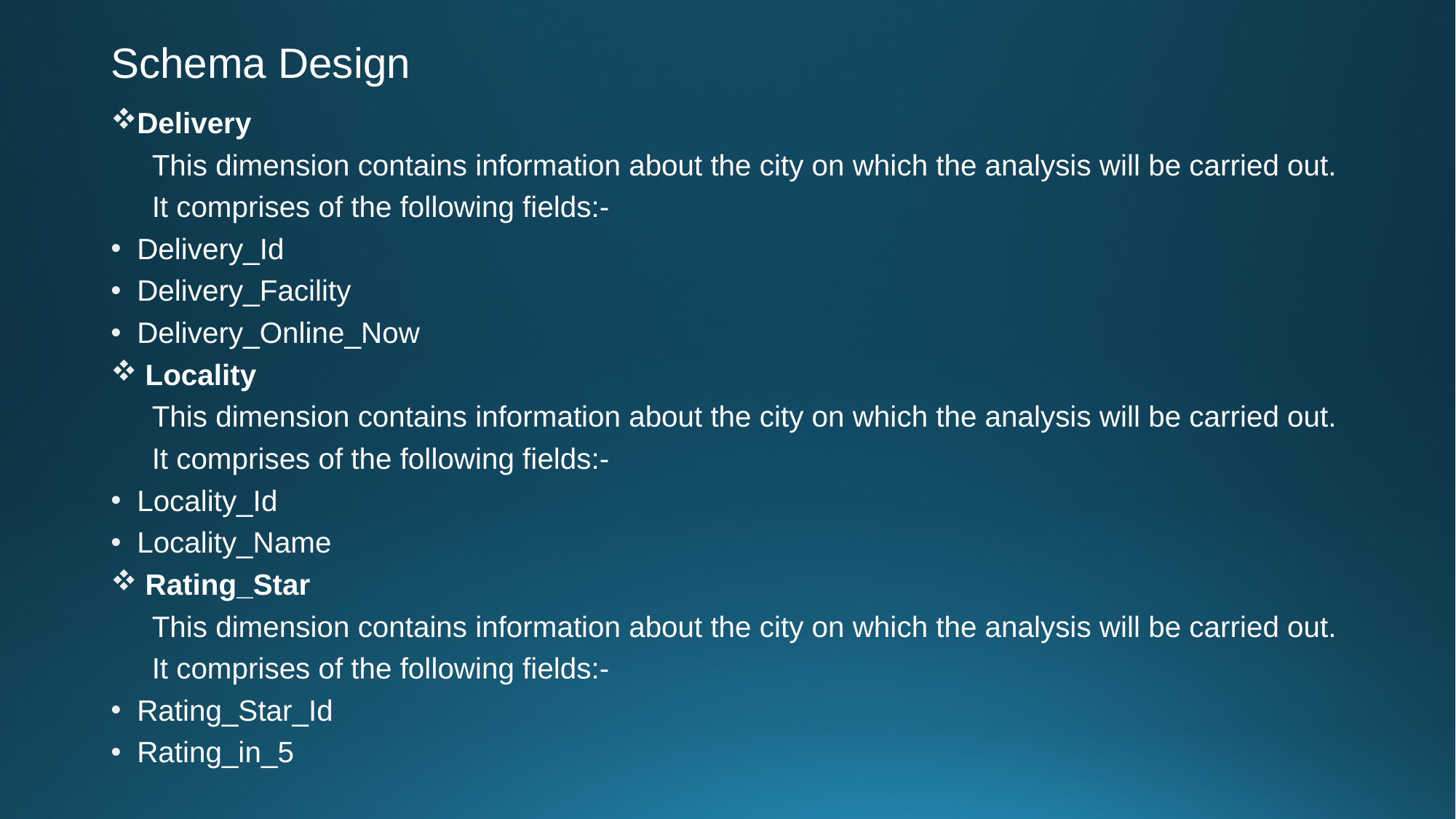

# Schema Design
Delivery
     This dimension contains information about the city on which the analysis will be carried out.
     It comprises of the following fields:-
Delivery_Id
Delivery_Facility
Delivery_Online_Now
 Locality
     This dimension contains information about the city on which the analysis will be carried out.
     It comprises of the following fields:-
Locality_Id
Locality_Name
 Rating_Star
     This dimension contains information about the city on which the analysis will be carried out.
     It comprises of the following fields:-
Rating_Star_Id
Rating_in_5